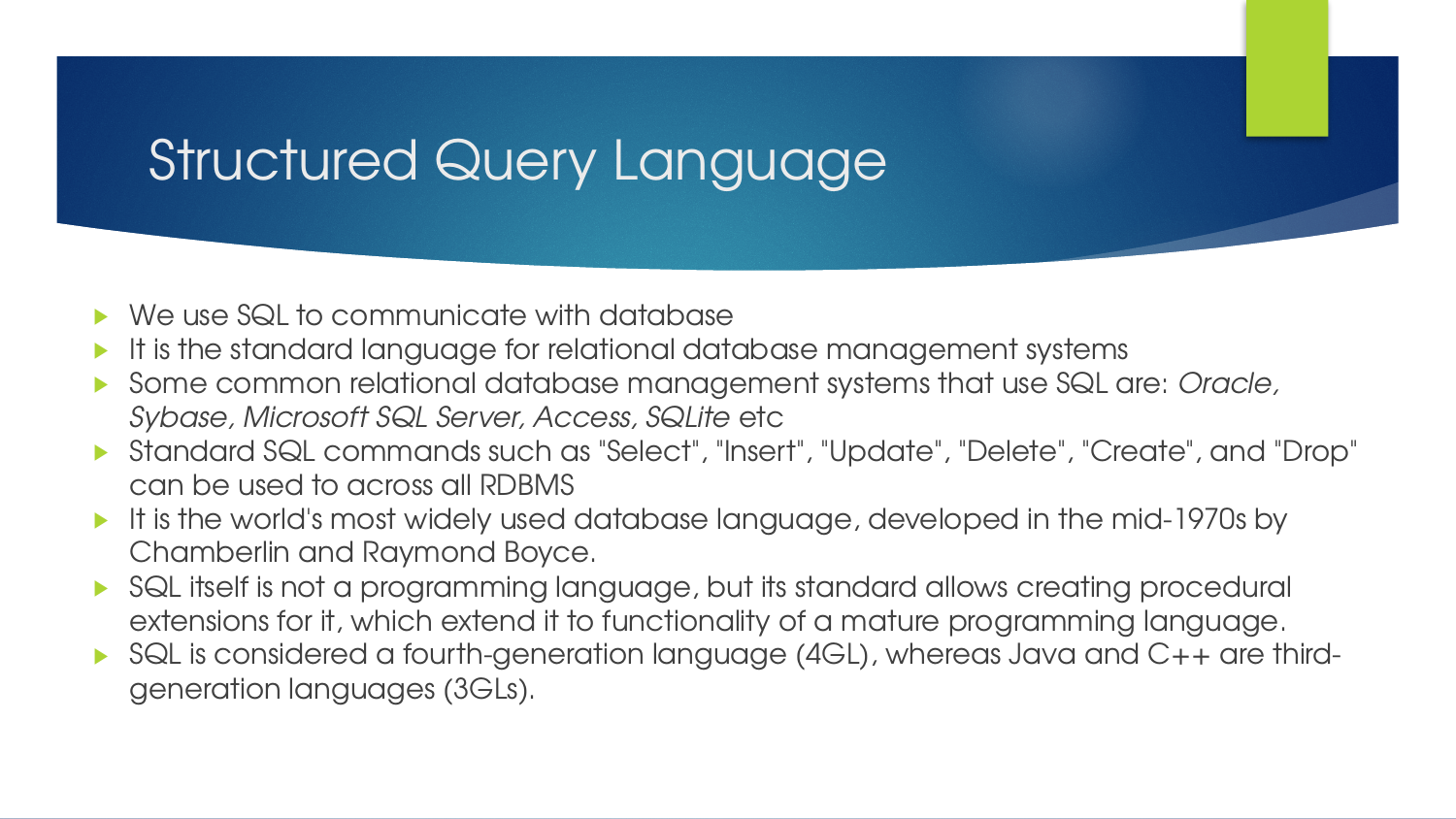

# Structured Query Language
We use SQL to communicate with database
It is the standard language for relational database management systems
Some common relational database management systems that use SQL are: Oracle, Sybase, Microsoft SQL Server, Access, SQLite etc
Standard SQL commands such as "Select", "Insert", "Update", "Delete", "Create", and "Drop" can be used to across all RDBMS
It is the world's most widely used database language, developed in the mid-1970s by Chamberlin and Raymond Boyce.
SQL itself is not a programming language, but its standard allows creating procedural extensions for it, which extend it to functionality of a mature programming language.
SQL is considered a fourth-generation language (4GL), whereas Java and C++ are third-generation languages (3GLs).